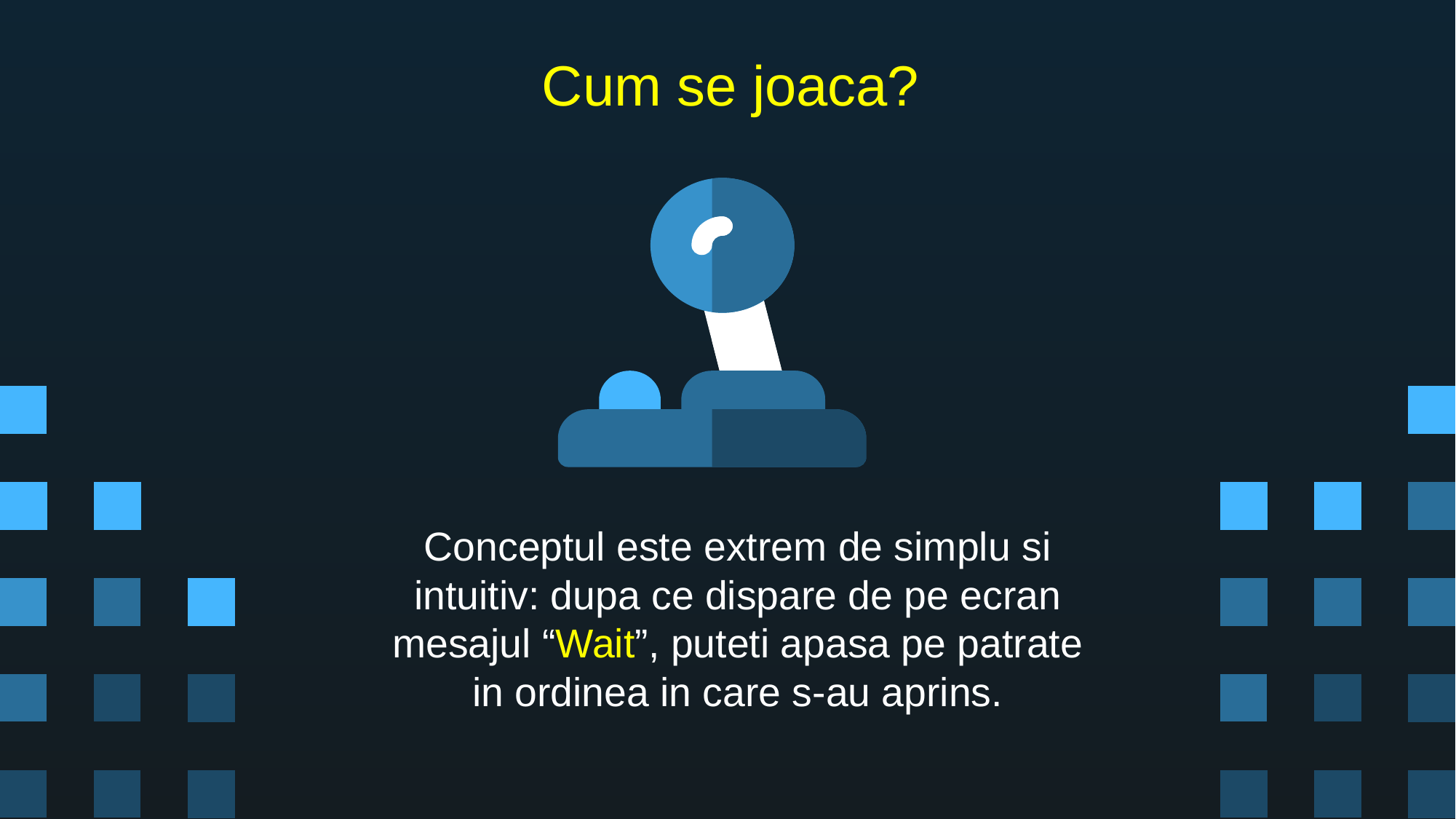

# Cum se joaca?

Conceptul este extrem de simplu si intuitiv: dupa ce dispare de pe ecran mesajul “Wait”, puteti apasa pe patrate in ordinea in care s-au aprins.